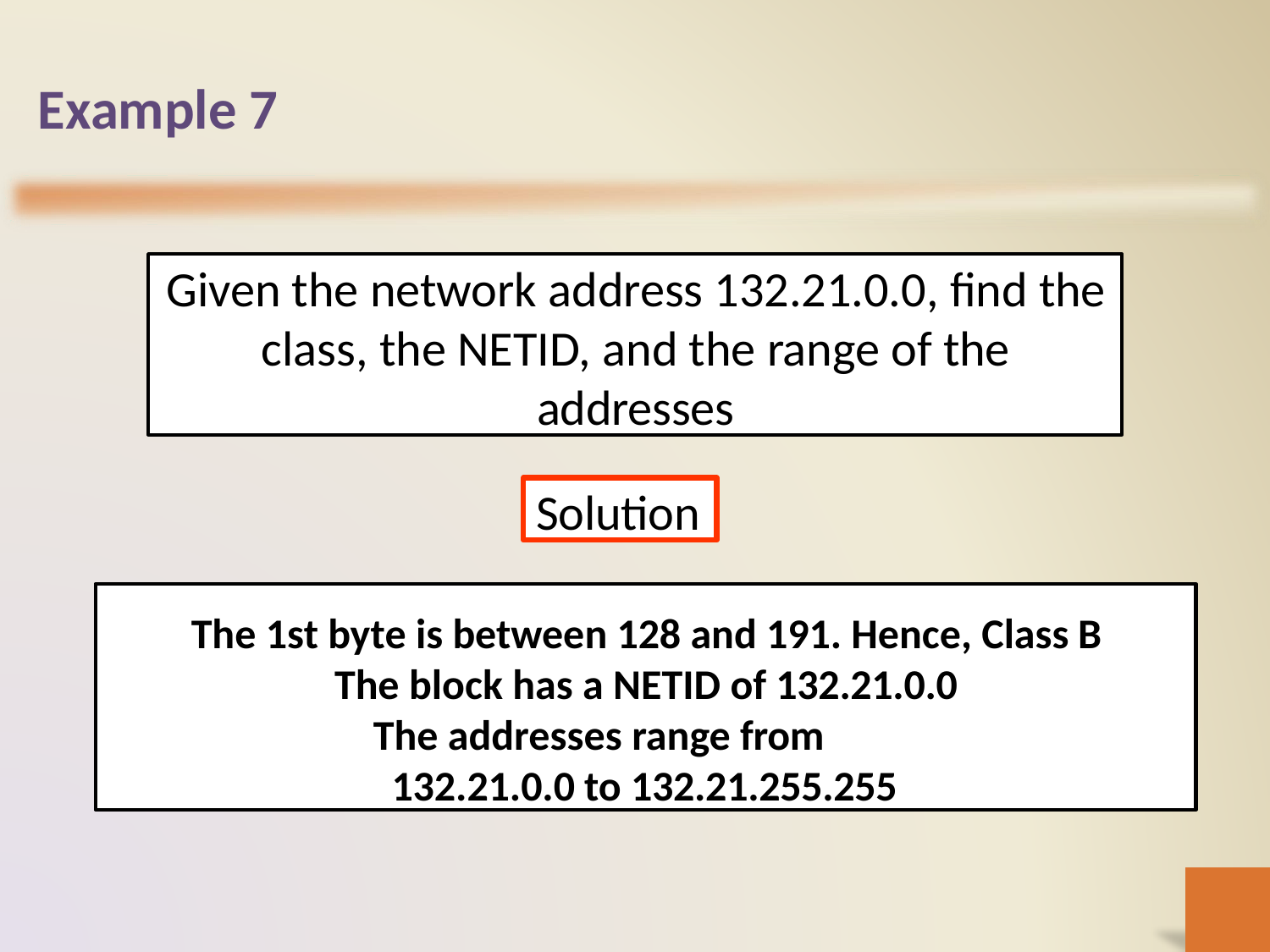

# Example 7
Given the network address 132.21.0.0, find the class, the NETID, and the range of the addresses
Solution
The 1st byte is between 128 and 191. Hence, Class B The block has a NETID of 132.21.0.0
The addresses range from
132.21.0.0 to 132.21.255.255